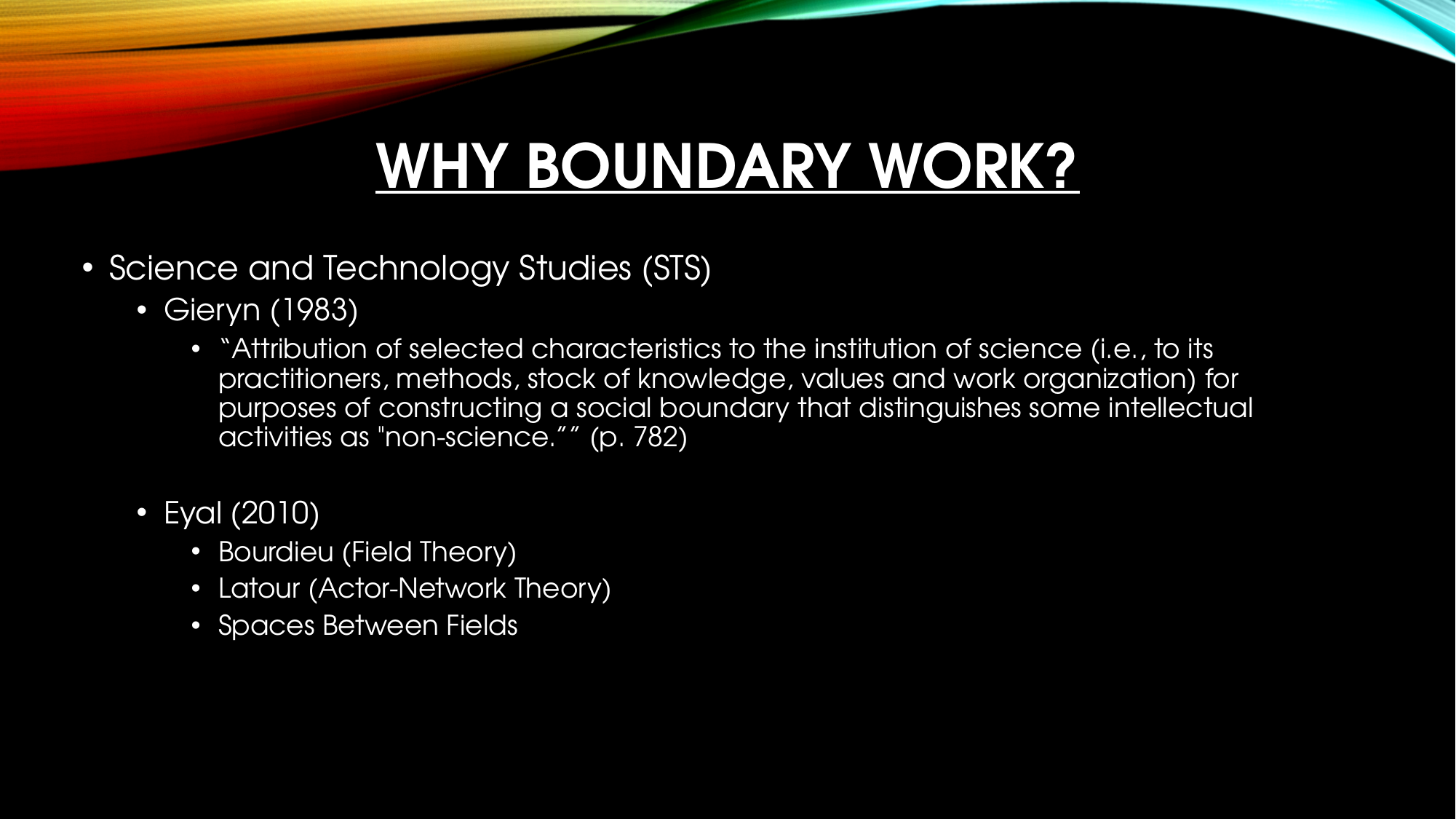

# Why Boundary Work?
Science and Technology Studies (STS)
Gieryn (1983)
“Attribution of selected characteristics to the institution of science (i.e., to its practitioners, methods, stock of knowledge, values and work organization) for purposes of constructing a social boundary that distinguishes some intellectual activities as "non-science.”” (p. 782)

Eyal (2010)
Bourdieu (Field Theory)
Latour (Actor-Network Theory)
Spaces Between Fields